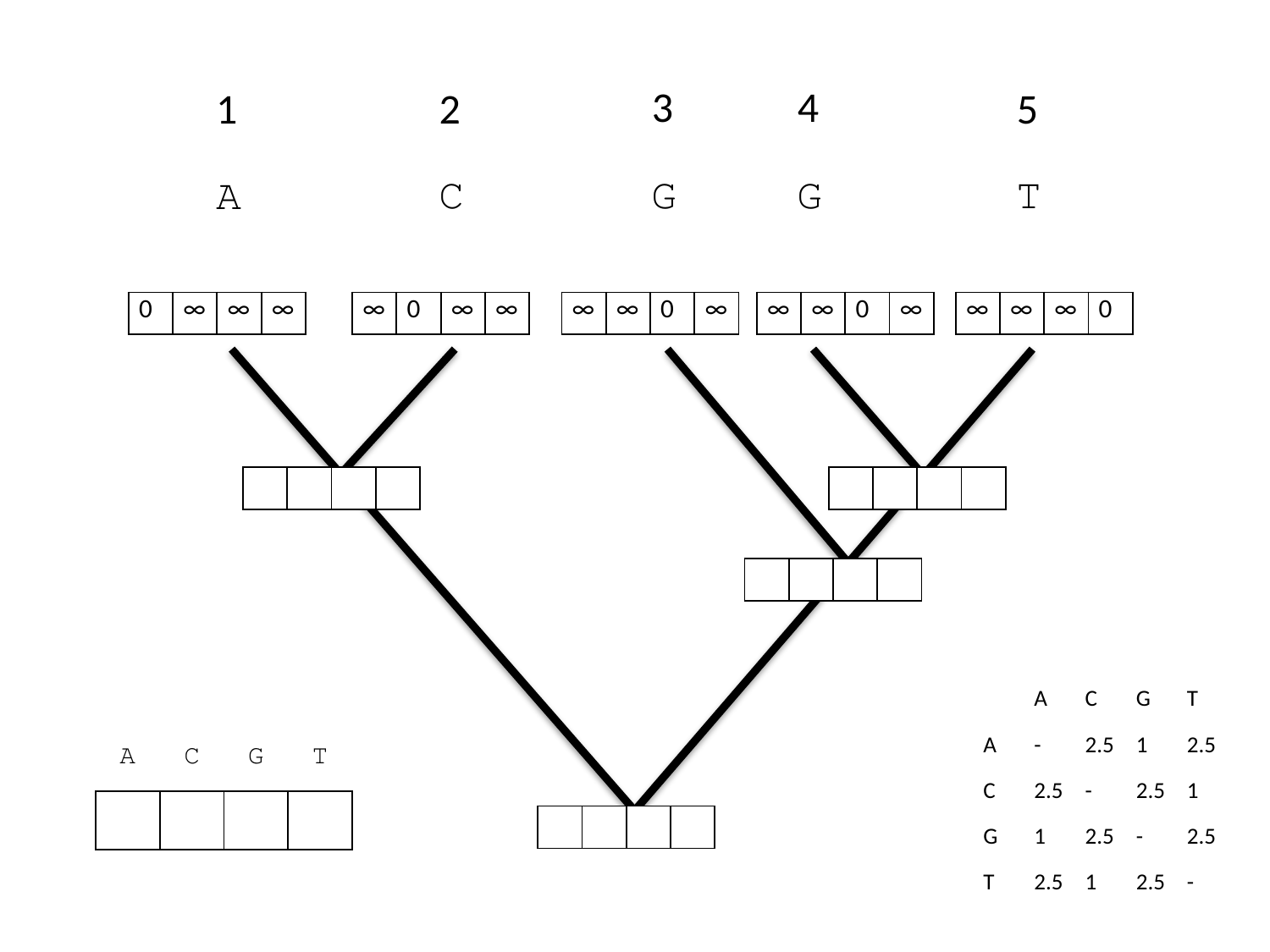

3
4
1
2
5
C
G
G
T
A
| 0 | ∞ | ∞ | ∞ |
| --- | --- | --- | --- |
| ∞ | 0 | ∞ | ∞ |
| --- | --- | --- | --- |
| ∞ | ∞ | 0 | ∞ |
| --- | --- | --- | --- |
| ∞ | ∞ | 0 | ∞ |
| --- | --- | --- | --- |
| ∞ | ∞ | ∞ | 0 |
| --- | --- | --- | --- |
|  |  |  |  |
| --- | --- | --- | --- |
|  |  |  |  |
| --- | --- | --- | --- |
|  |  |  |  |
| --- | --- | --- | --- |
|  | A | C | G | T |
| --- | --- | --- | --- | --- |
| A | - | 2.5 | 1 | 2.5 |
| C | 2.5 | - | 2.5 | 1 |
| G | 1 | 2.5 | - | 2.5 |
| T | 2.5 | 1 | 2.5 | - |
| A | C | G | T |
| --- | --- | --- | --- |
|  |  |  |  |
|  |  |  |  |
| --- | --- | --- | --- |